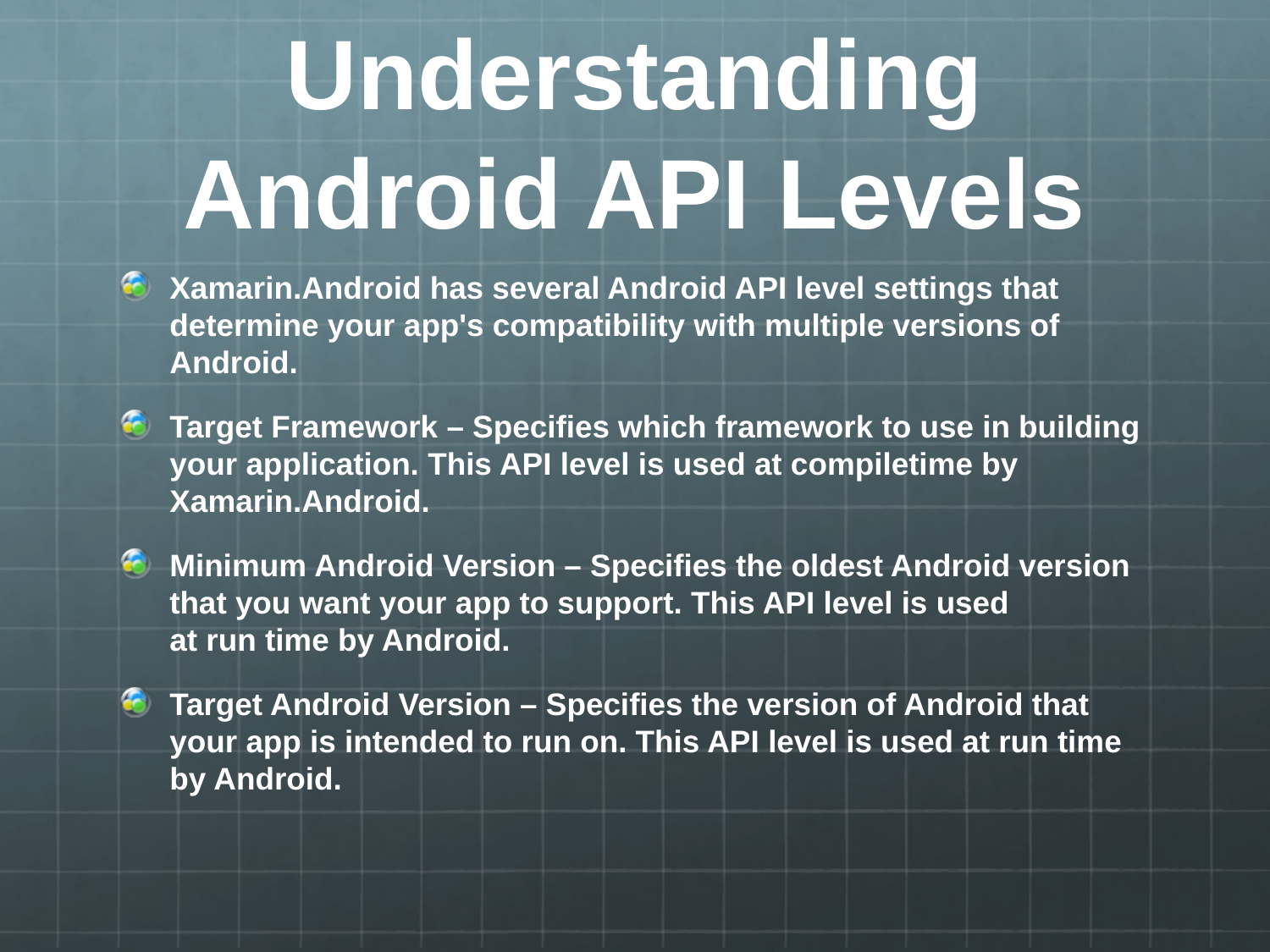

# Understanding Android API Levels
Xamarin.Android has several Android API level settings that determine your app's compatibility with multiple versions of Android.
Target Framework – Specifies which framework to use in building your application. This API level is used at compiletime by Xamarin.Android.
Minimum Android Version – Specifies the oldest Android version that you want your app to support. This API level is used at run time by Android.
Target Android Version – Specifies the version of Android that your app is intended to run on. This API level is used at run time by Android.